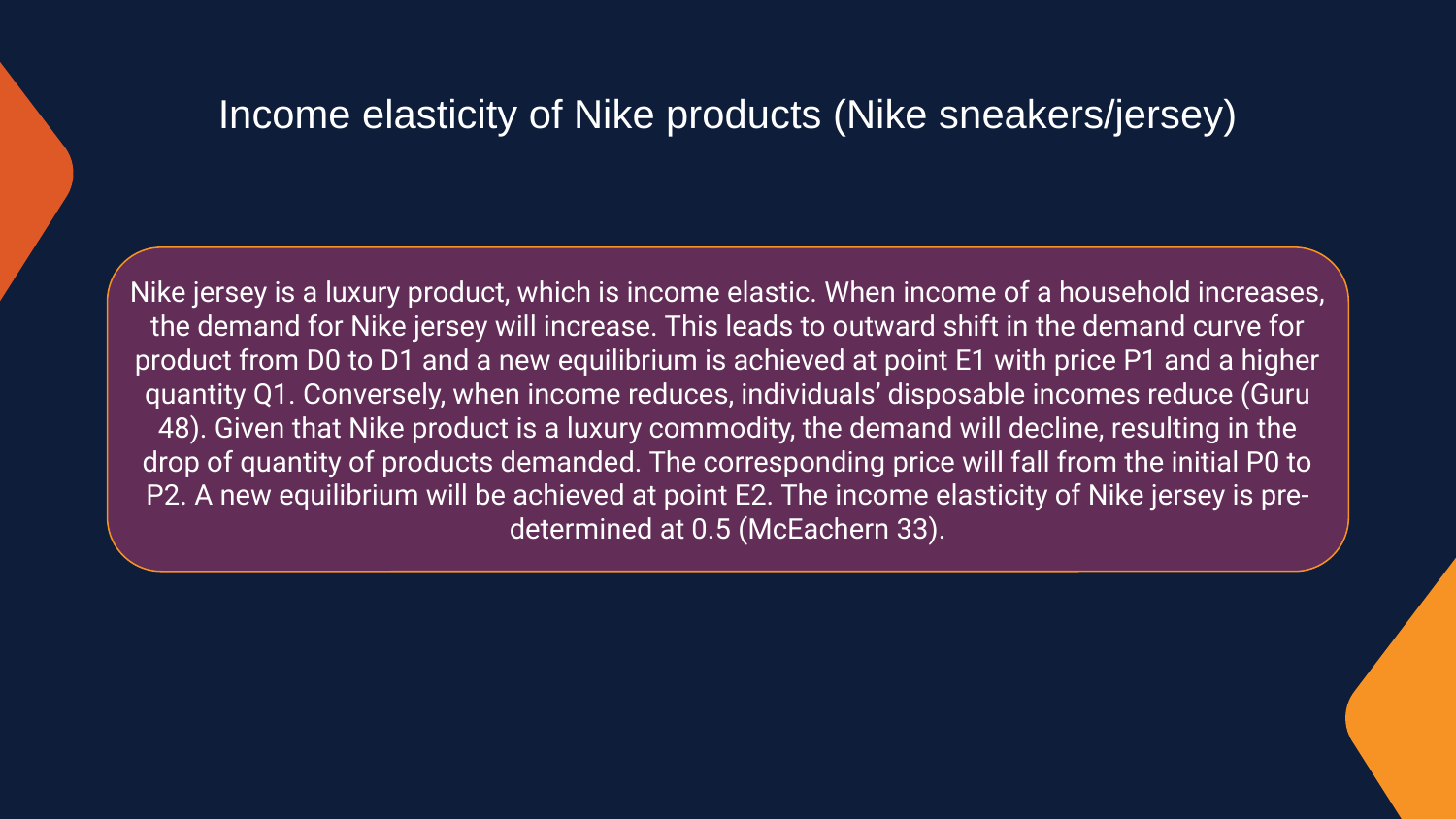

# Income elasticity of Nike products (Nike sneakers/jersey)
Nike jersey is a luxury product, which is income elastic. When income of a household increases, the demand for Nike jersey will increase. This leads to outward shift in the demand curve for product from D0 to D1 and a new equilibrium is achieved at point E1 with price P1 and a higher quantity Q1. Conversely, when income reduces, individuals’ disposable incomes reduce (Guru 48). Given that Nike product is a luxury commodity, the demand will decline, resulting in the drop of quantity of products demanded. The corresponding price will fall from the initial P0 to P2. A new equilibrium will be achieved at point E2. The income elasticity of Nike jersey is pre-determined at 0.5 (McEachern 33).